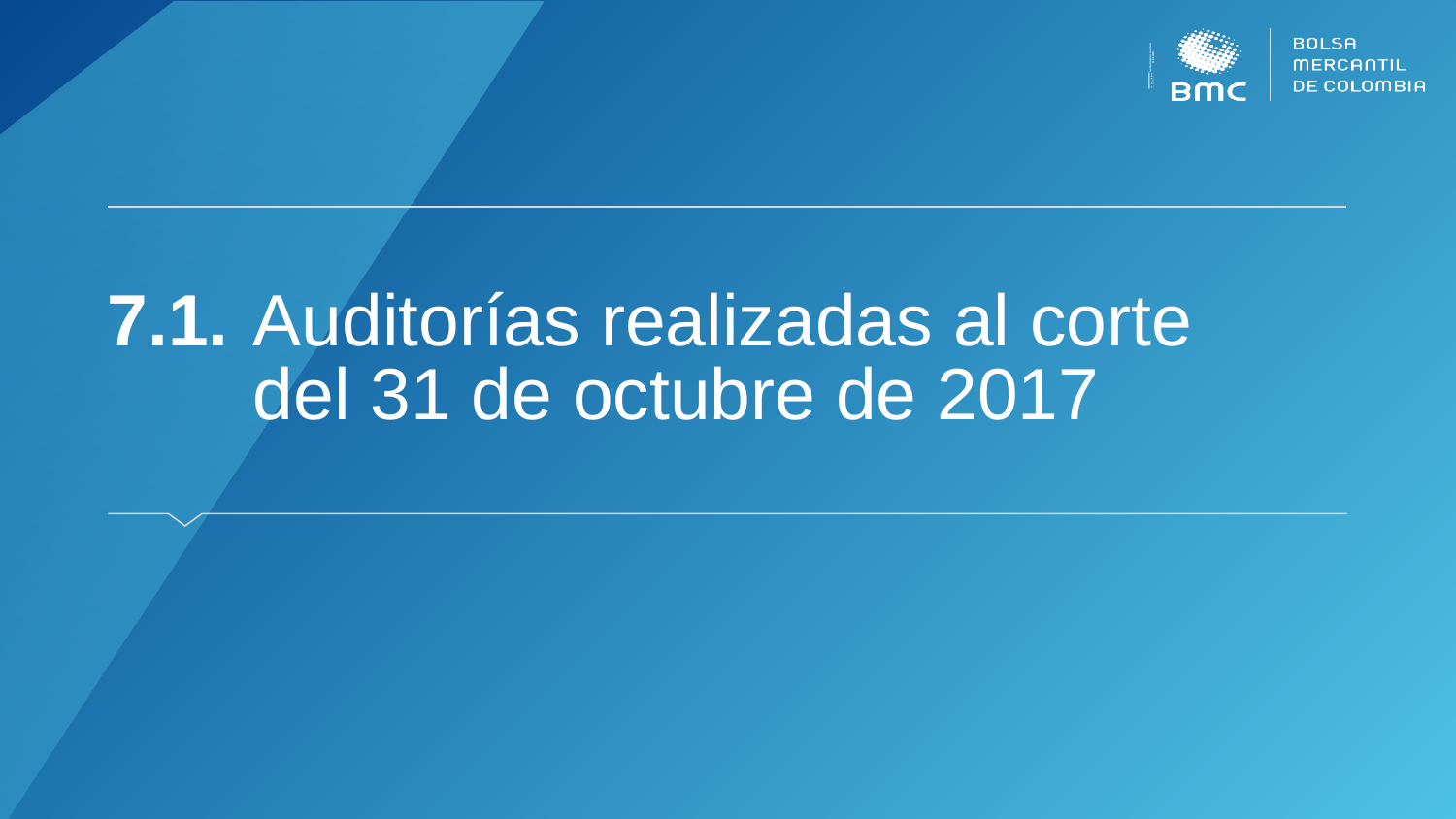

# 7.1.	Auditorías realizadas al corte del 31 de octubre de 2017